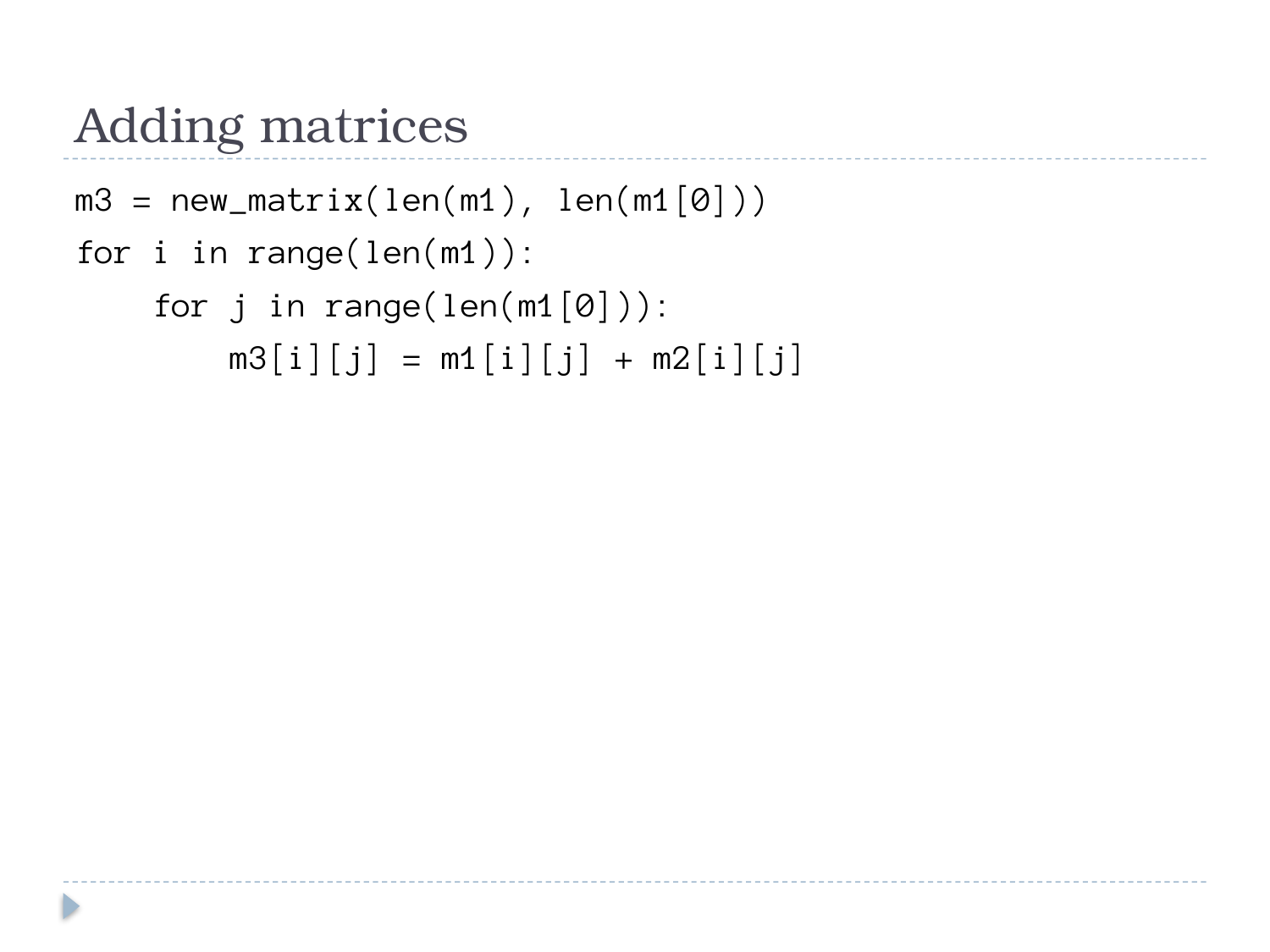

# Adding matrices
m3 = new_matrix(len(m1), len(m1[0]))
for i in range(len(m1)):
    for j in range(len(m1[0])):
        m3[i][j] = m1[i][j] + m2[i][j]